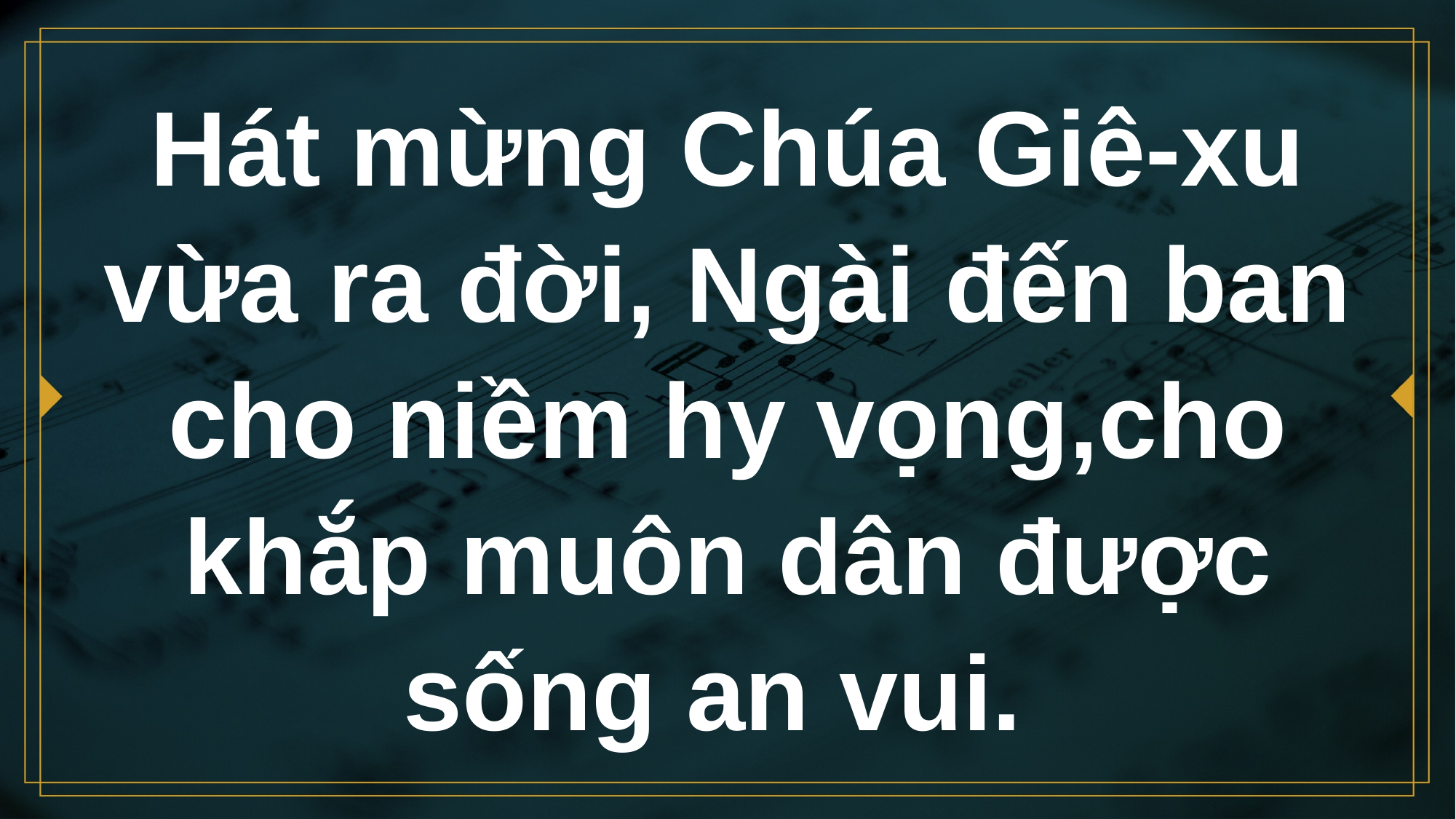

# Hát mừng Chúa Giê-xu vừa ra đời, Ngài đến ban cho niềm hy vọng,cho khắp muôn dân được sống an vui.